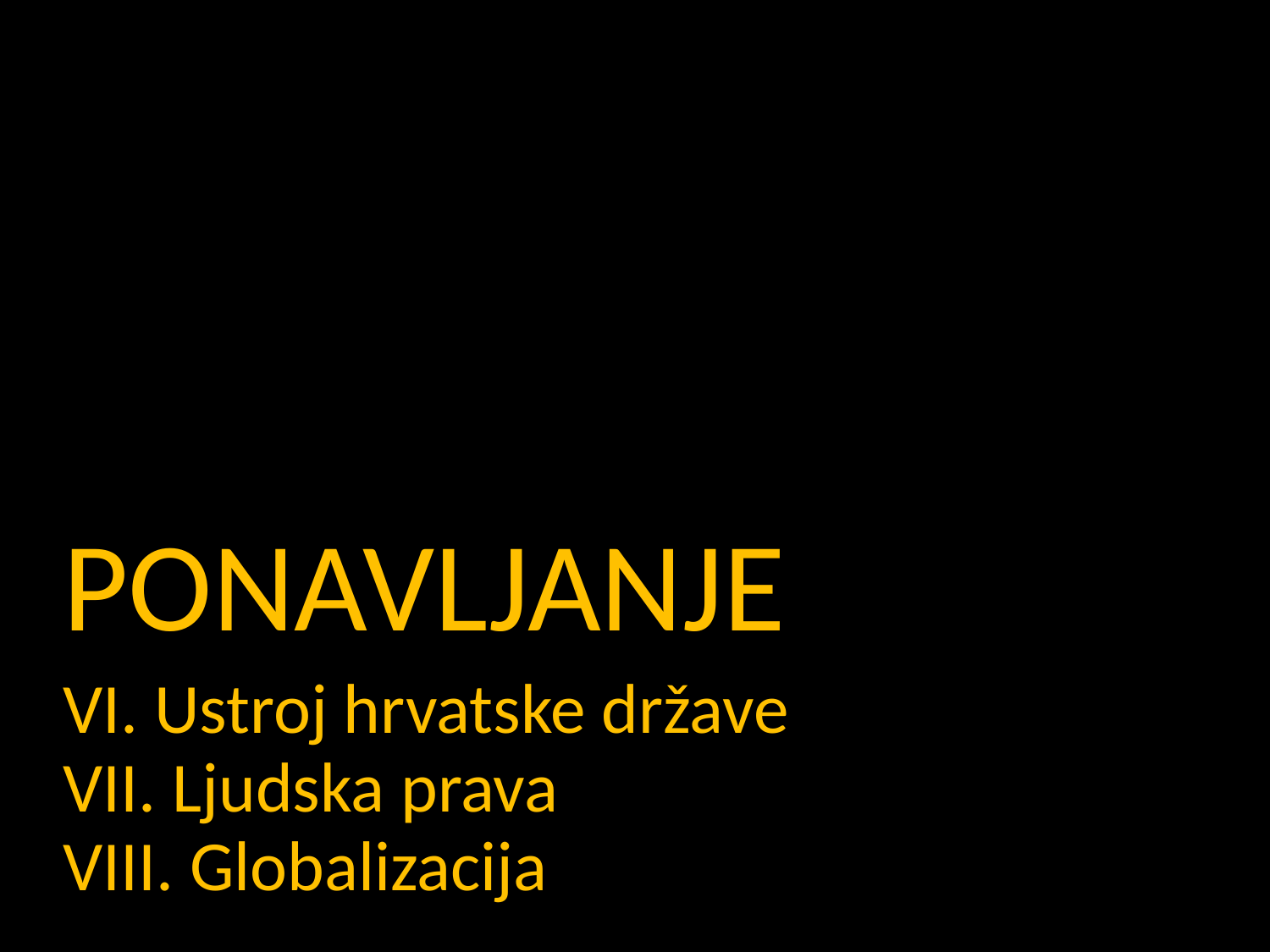

PONAVLJANJE
VI. Ustroj hrvatske države
VII. Ljudska prava
VIII. Globalizacija